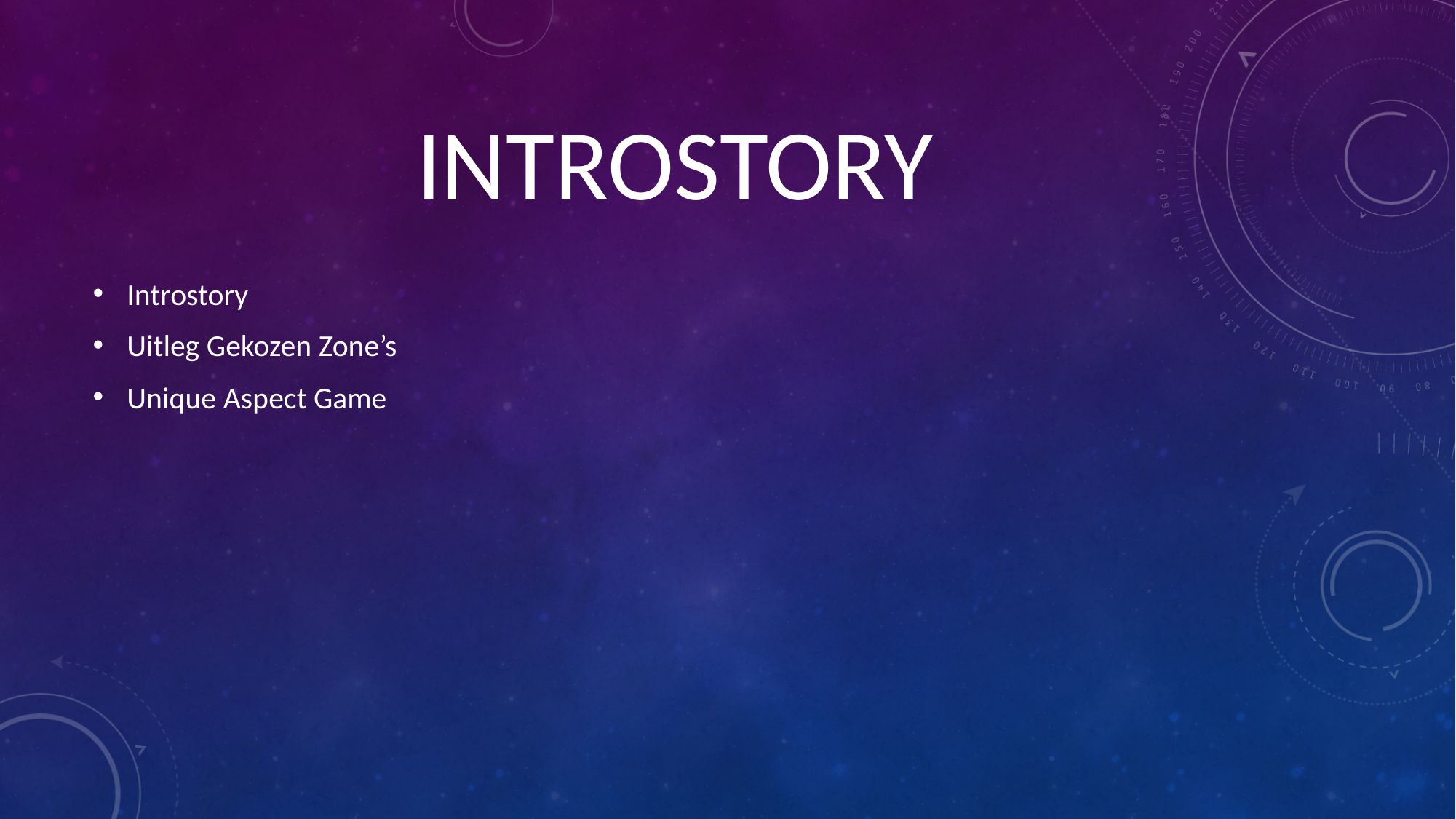

# Introstory
Introstory
Uitleg Gekozen Zone’s
Unique Aspect Game